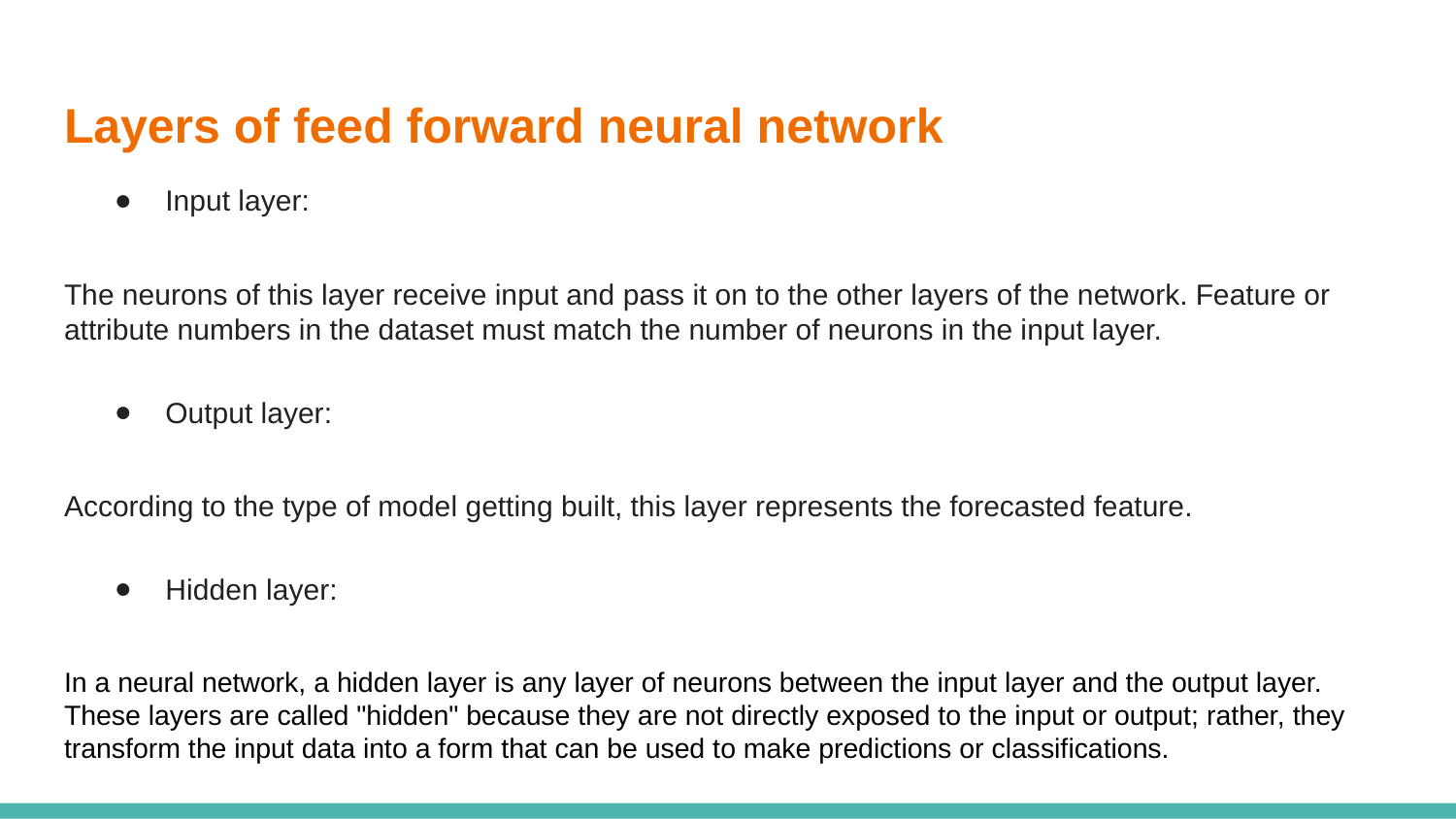

# Layers of feed forward neural network

Input layer:
The neurons of this layer receive input and pass it on to the other layers of the network. Feature or attribute numbers in the dataset must match the number of neurons in the input layer.
Output layer:
According to the type of model getting built, this layer represents the forecasted feature.
Hidden layer:
In a neural network, a hidden layer is any layer of neurons between the input layer and the output layer. These layers are called "hidden" because they are not directly exposed to the input or output; rather, they transform the input data into a form that can be used to make predictions or classifications.